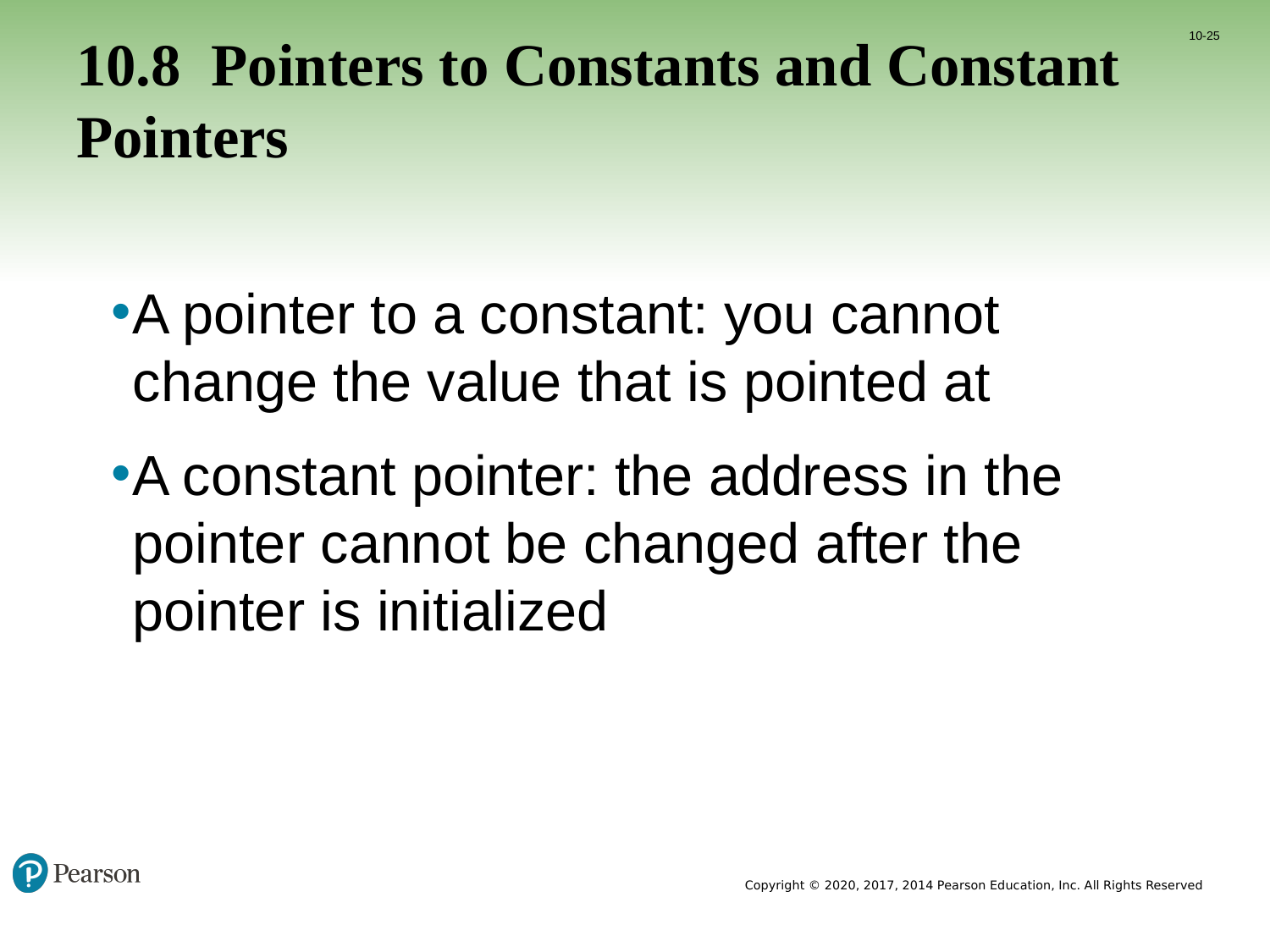

10-25
# 10.8  Pointers to Constants and Constant Pointers
A pointer to a constant: you cannot change the value that is pointed at
A constant pointer: the address in the pointer cannot be changed after the pointer is initialized